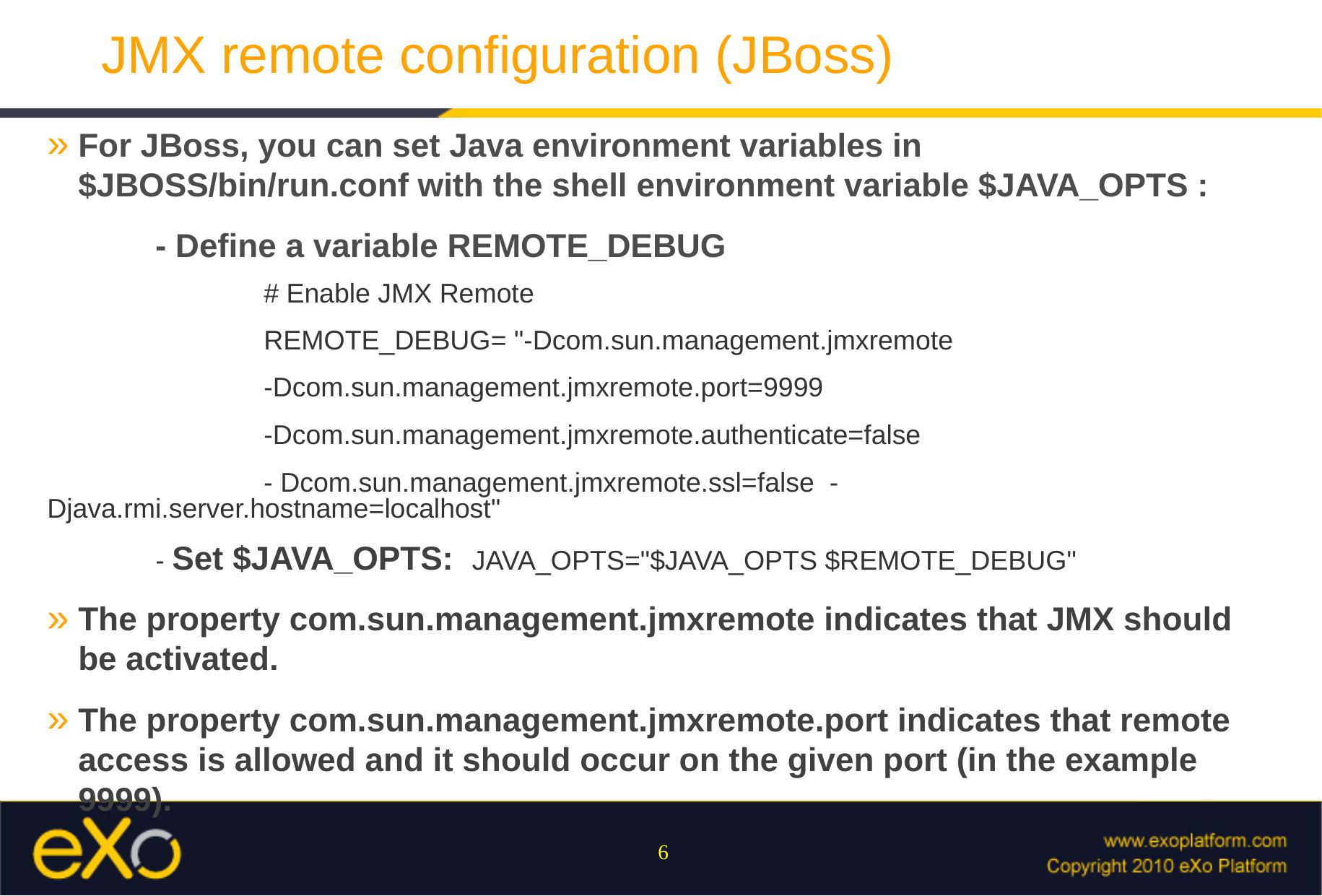

# JMX remote configuration (JBoss)
For JBoss, you can set Java environment variables in $JBOSS/bin/run.conf with the shell environment variable $JAVA_OPTS :
	- Define a variable REMOTE_DEBUG
		# Enable JMX Remote
		REMOTE_DEBUG= "-Dcom.sun.management.jmxremote
		-Dcom.sun.management.jmxremote.port=9999
		-Dcom.sun.management.jmxremote.authenticate=false
		- Dcom.sun.management.jmxremote.ssl=false  -Djava.rmi.server.hostname=localhost"
	- Set $JAVA_OPTS:  JAVA_OPTS="$JAVA_OPTS $REMOTE_DEBUG"
The property com.sun.management.jmxremote indicates that JMX should be activated.
The property com.sun.management.jmxremote.port indicates that remote access is allowed and it should occur on the given port (in the example 9999).